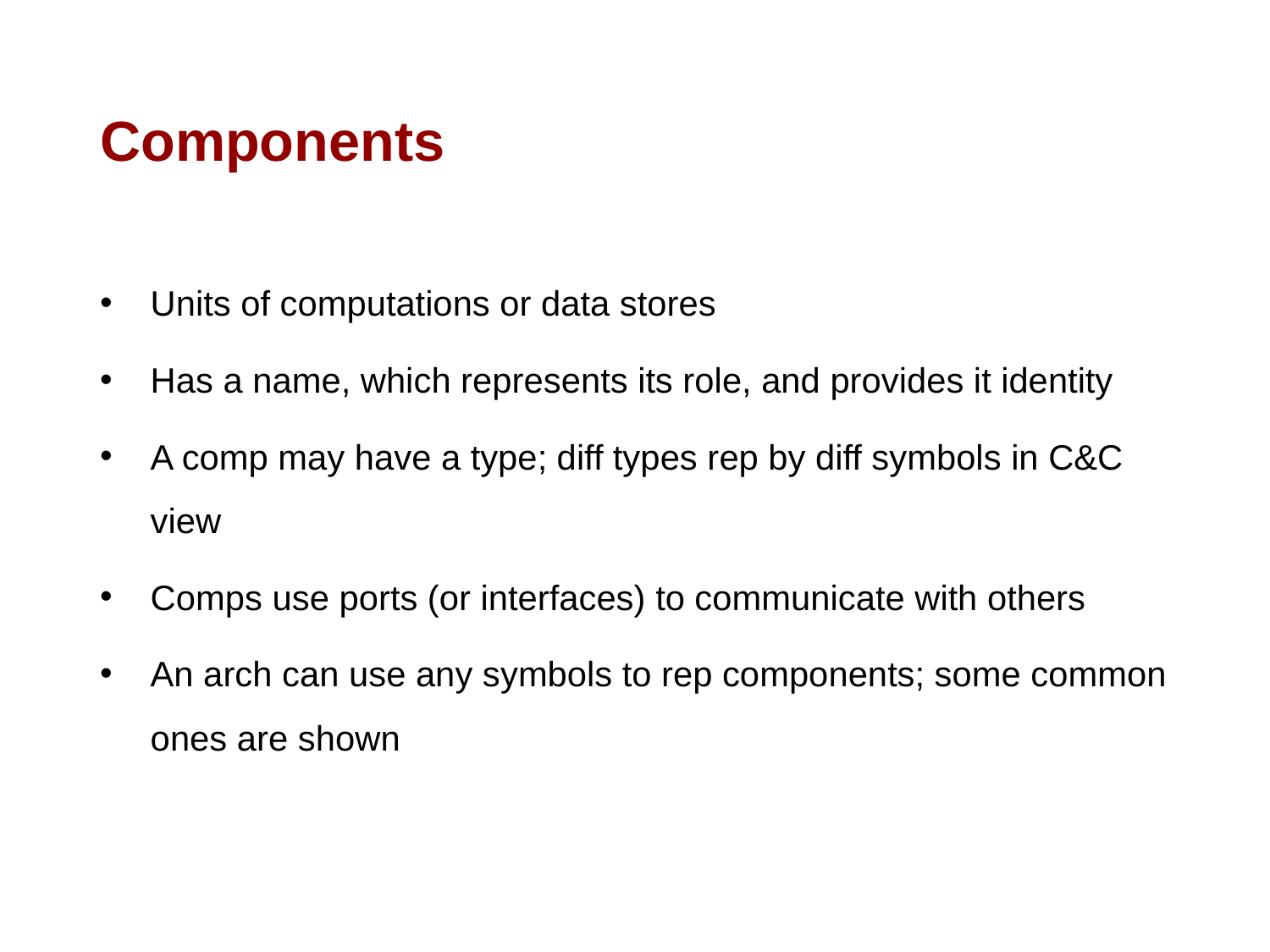

# Components
Units of computations or data stores
Has a name, which represents its role, and provides it identity
A comp may have a type; diff types rep by diff symbols in C&C view
Comps use ports (or interfaces) to communicate with others
An arch can use any symbols to rep components; some common ones are shown